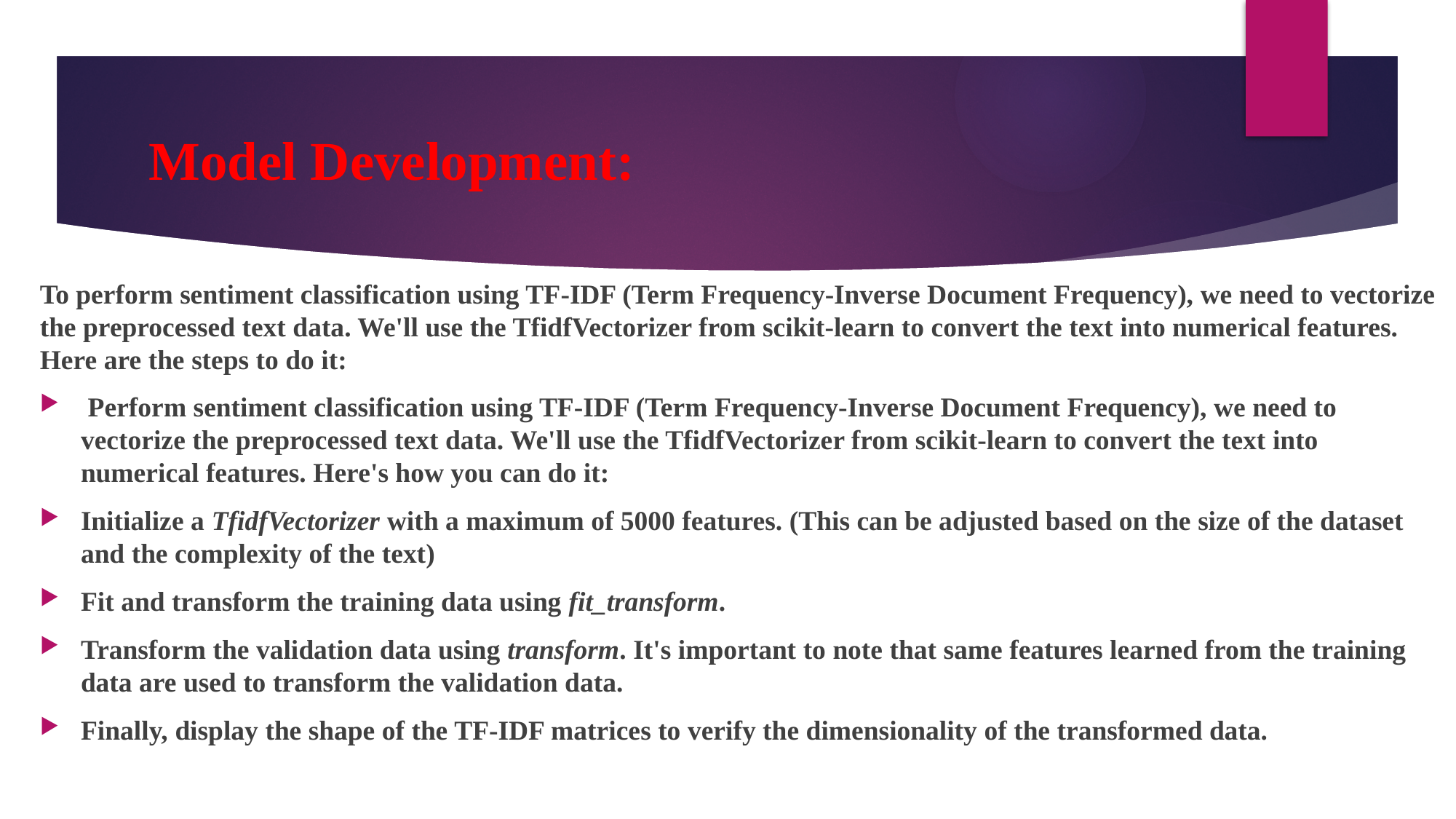

# Model Development:
To perform sentiment classification using TF-IDF (Term Frequency-Inverse Document Frequency), we need to vectorize the preprocessed text data. We'll use the TfidfVectorizer from scikit-learn to convert the text into numerical features. Here are the steps to do it:
 Perform sentiment classification using TF-IDF (Term Frequency-Inverse Document Frequency), we need to vectorize the preprocessed text data. We'll use the TfidfVectorizer from scikit-learn to convert the text into numerical features. Here's how you can do it:
Initialize a TfidfVectorizer with a maximum of 5000 features. (This can be adjusted based on the size of the dataset and the complexity of the text)
Fit and transform the training data using fit_transform.
Transform the validation data using transform. It's important to note that same features learned from the training data are used to transform the validation data.
Finally, display the shape of the TF-IDF matrices to verify the dimensionality of the transformed data.